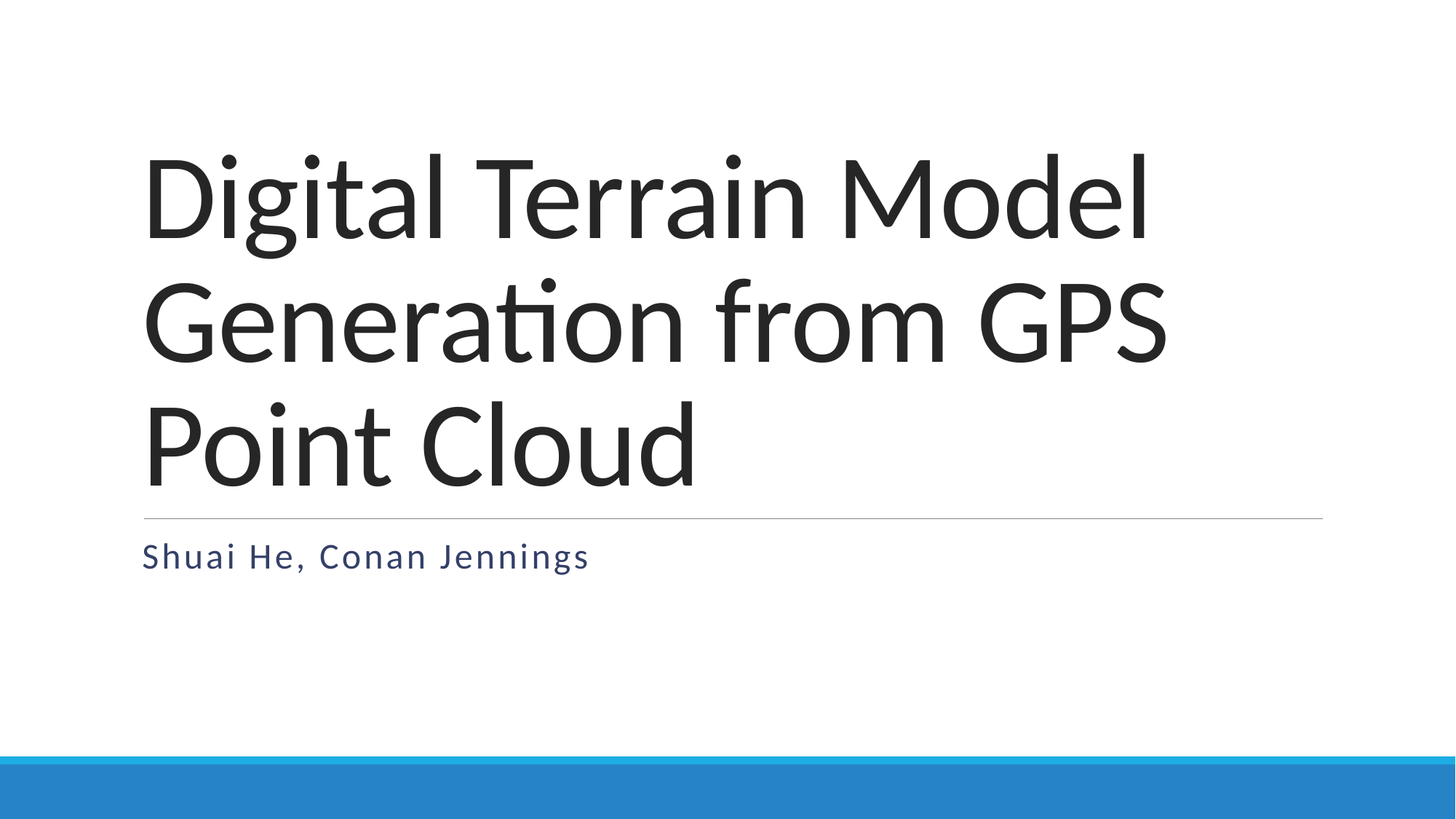

# Digital Terrain Model Generation from GPS Point Cloud
Shuai He, Conan Jennings